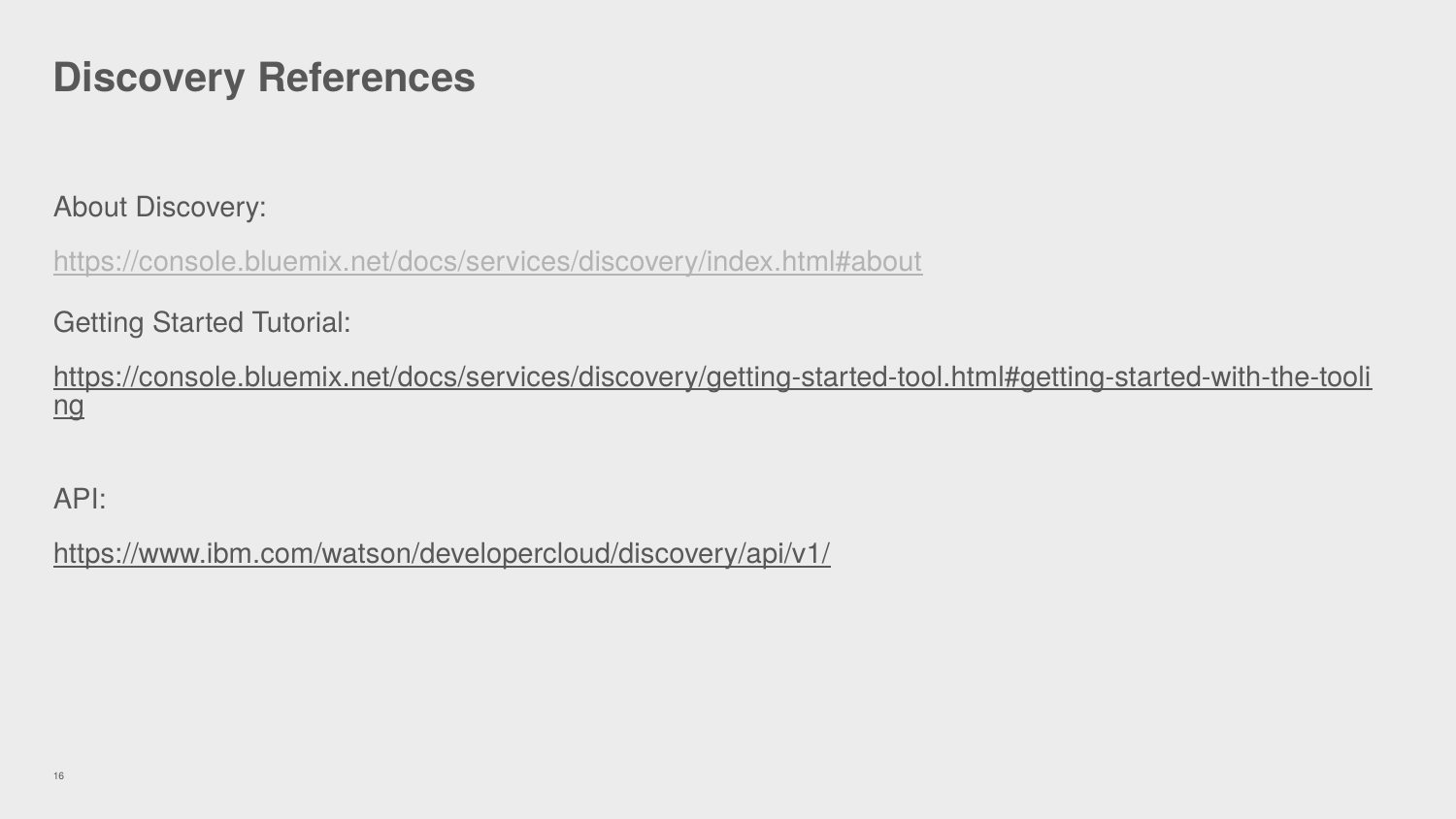

# Discovery References
About Discovery:
https://console.bluemix.net/docs/services/discovery/index.html#about
Getting Started Tutorial:
https://console.bluemix.net/docs/services/discovery/getting-started-tool.html#getting-started-with-the-tooling
API:
https://www.ibm.com/watson/developercloud/discovery/api/v1/
16